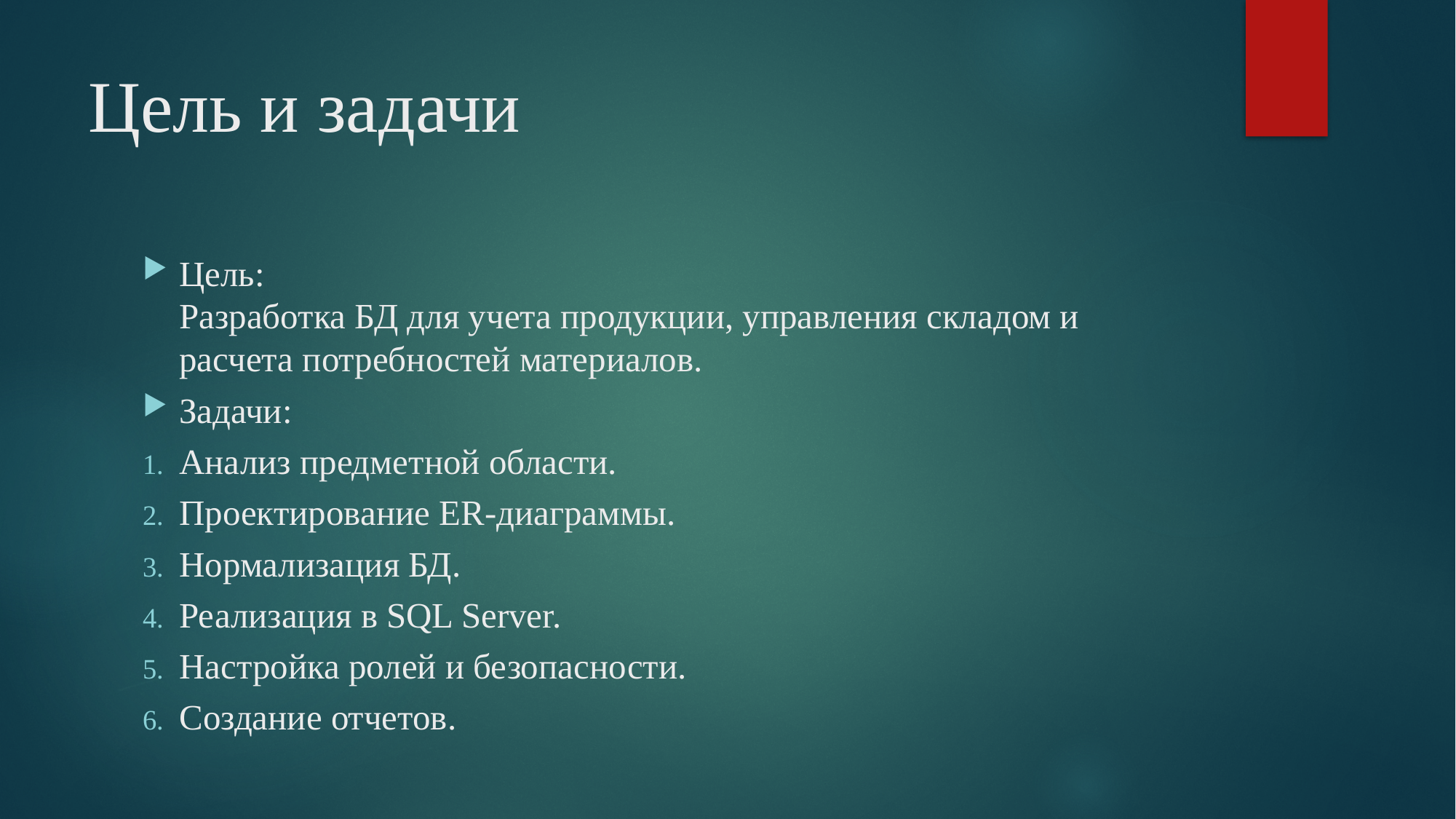

# Цель и задачи
Цель:
Разработка БД для учета продукции, управления складом и расчета потребностей материалов.
Задачи:
Анализ предметной области.
Проектирование ER-диаграммы.
Нормализация БД.
Реализация в SQL Server.
Настройка ролей и безопасности.
Создание отчетов.